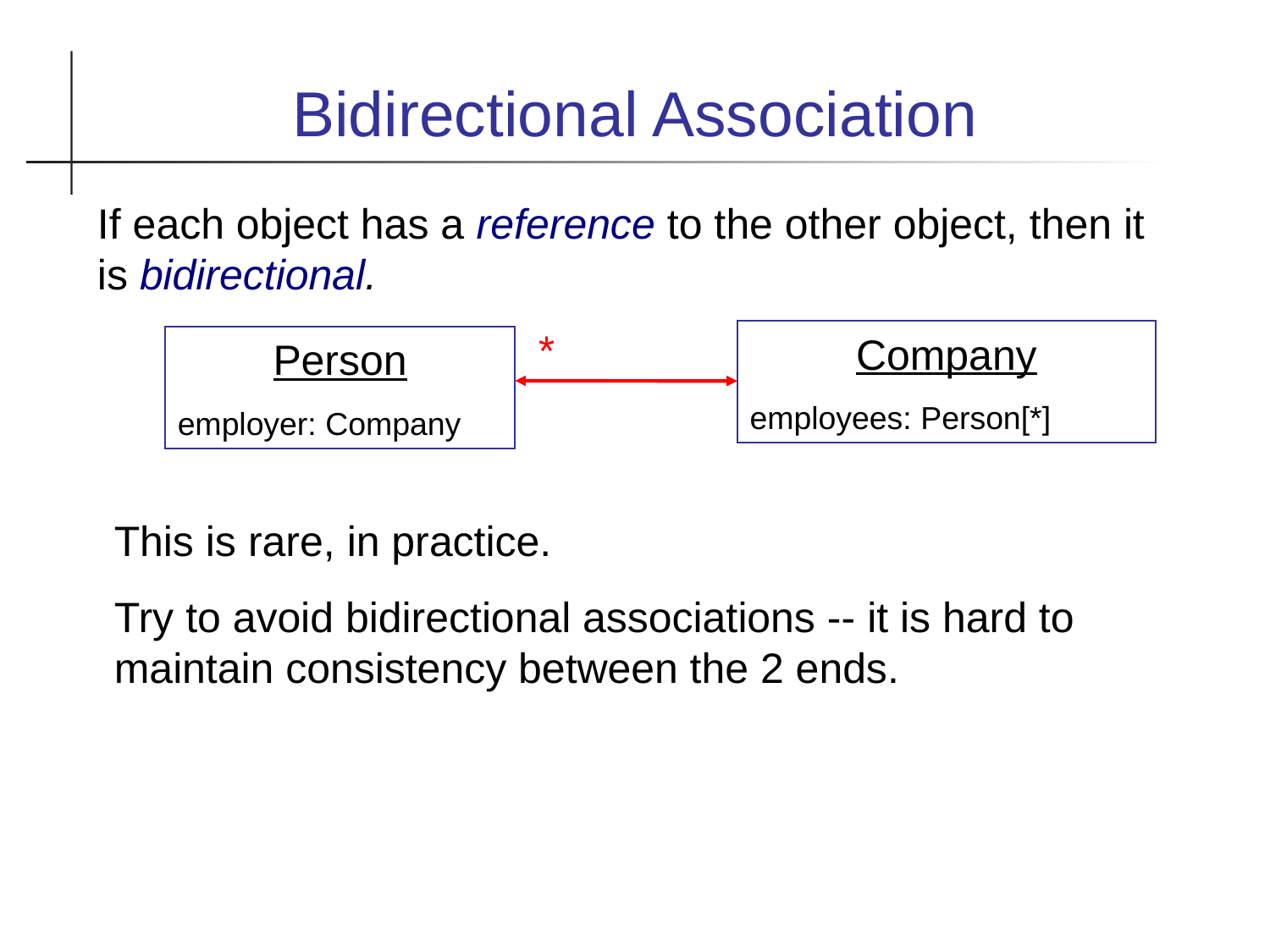

Bidirectional Association
If each object has a reference to the other object, then it is bidirectional.
*
Company
employees: Person[*]
Person
employer: Company

This is rare, in practice.
Try to avoid bidirectional associations -- it is hard to maintain consistency between the 2 ends.